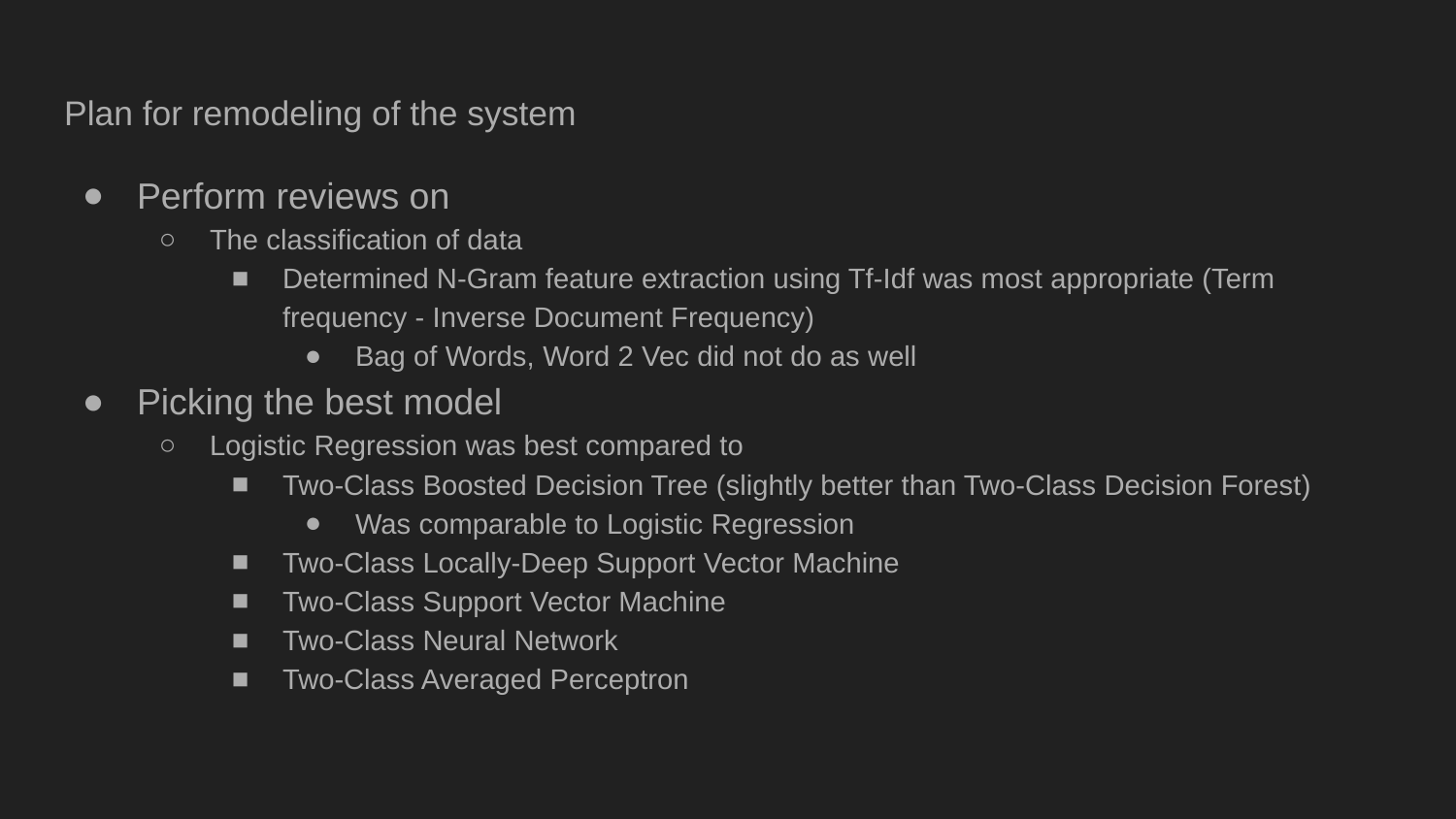

# Plan for remodeling of the system
Perform reviews on
The classification of data
Determined N-Gram feature extraction using Tf-Idf was most appropriate (Term frequency - Inverse Document Frequency)
Bag of Words, Word 2 Vec did not do as well
Picking the best model
Logistic Regression was best compared to
Two-Class Boosted Decision Tree (slightly better than Two-Class Decision Forest)
Was comparable to Logistic Regression
Two-Class Locally-Deep Support Vector Machine
Two-Class Support Vector Machine
Two-Class Neural Network
Two-Class Averaged Perceptron